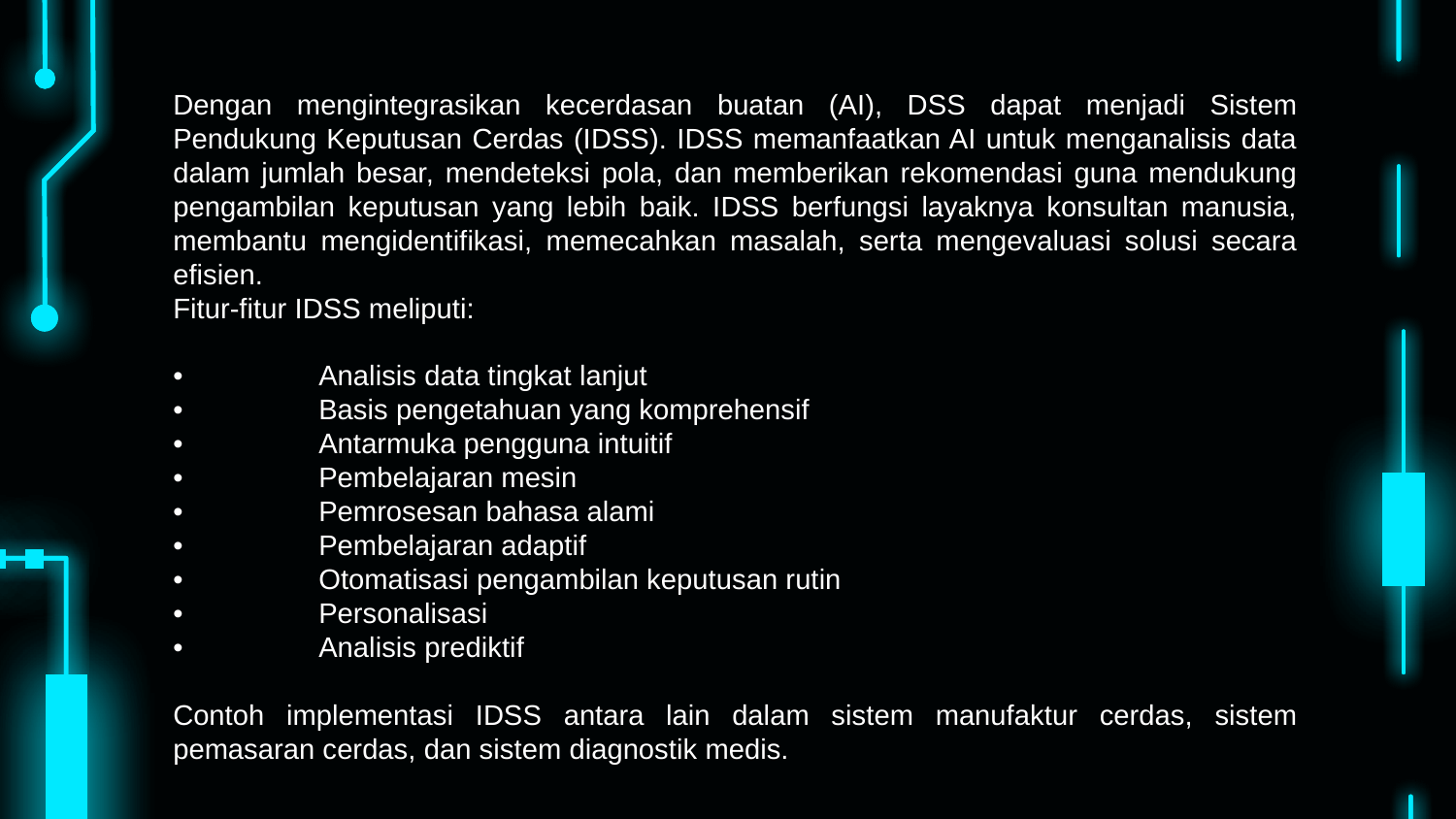

Dengan mengintegrasikan kecerdasan buatan (AI), DSS dapat menjadi Sistem Pendukung Keputusan Cerdas (IDSS). IDSS memanfaatkan AI untuk menganalisis data dalam jumlah besar, mendeteksi pola, dan memberikan rekomendasi guna mendukung pengambilan keputusan yang lebih baik. IDSS berfungsi layaknya konsultan manusia, membantu mengidentifikasi, memecahkan masalah, serta mengevaluasi solusi secara efisien.
Fitur-fitur IDSS meliputi:

•	Analisis data tingkat lanjut
•	Basis pengetahuan yang komprehensif
•	Antarmuka pengguna intuitif
•	Pembelajaran mesin
•	Pemrosesan bahasa alami
•	Pembelajaran adaptif
•	Otomatisasi pengambilan keputusan rutin
•	Personalisasi
•	Analisis prediktif

Contoh implementasi IDSS antara lain dalam sistem manufaktur cerdas, sistem pemasaran cerdas, dan sistem diagnostik medis.